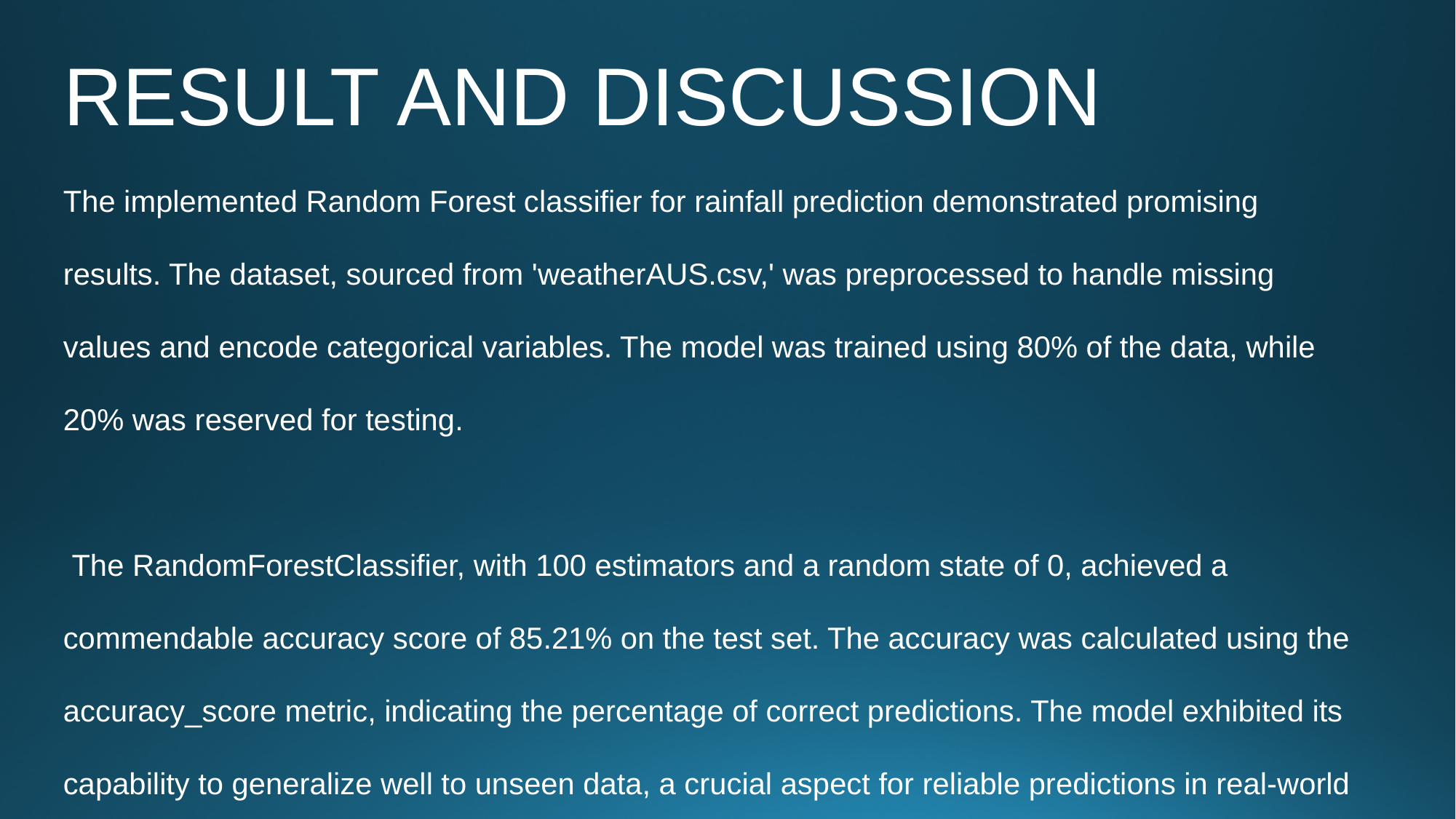

# RESULT AND DISCUSSION
The implemented Random Forest classifier for rainfall prediction demonstrated promising results. The dataset, sourced from 'weatherAUS.csv,' was preprocessed to handle missing values and encode categorical variables. The model was trained using 80% of the data, while 20% was reserved for testing.

 The RandomForestClassifier, with 100 estimators and a random state of 0, achieved a commendable accuracy score of 85.21% on the test set. The accuracy was calculated using the accuracy_score metric, indicating the percentage of correct predictions. The model exhibited its capability to generalize well to unseen data, a crucial aspect for reliable predictions in real-world scenarios.